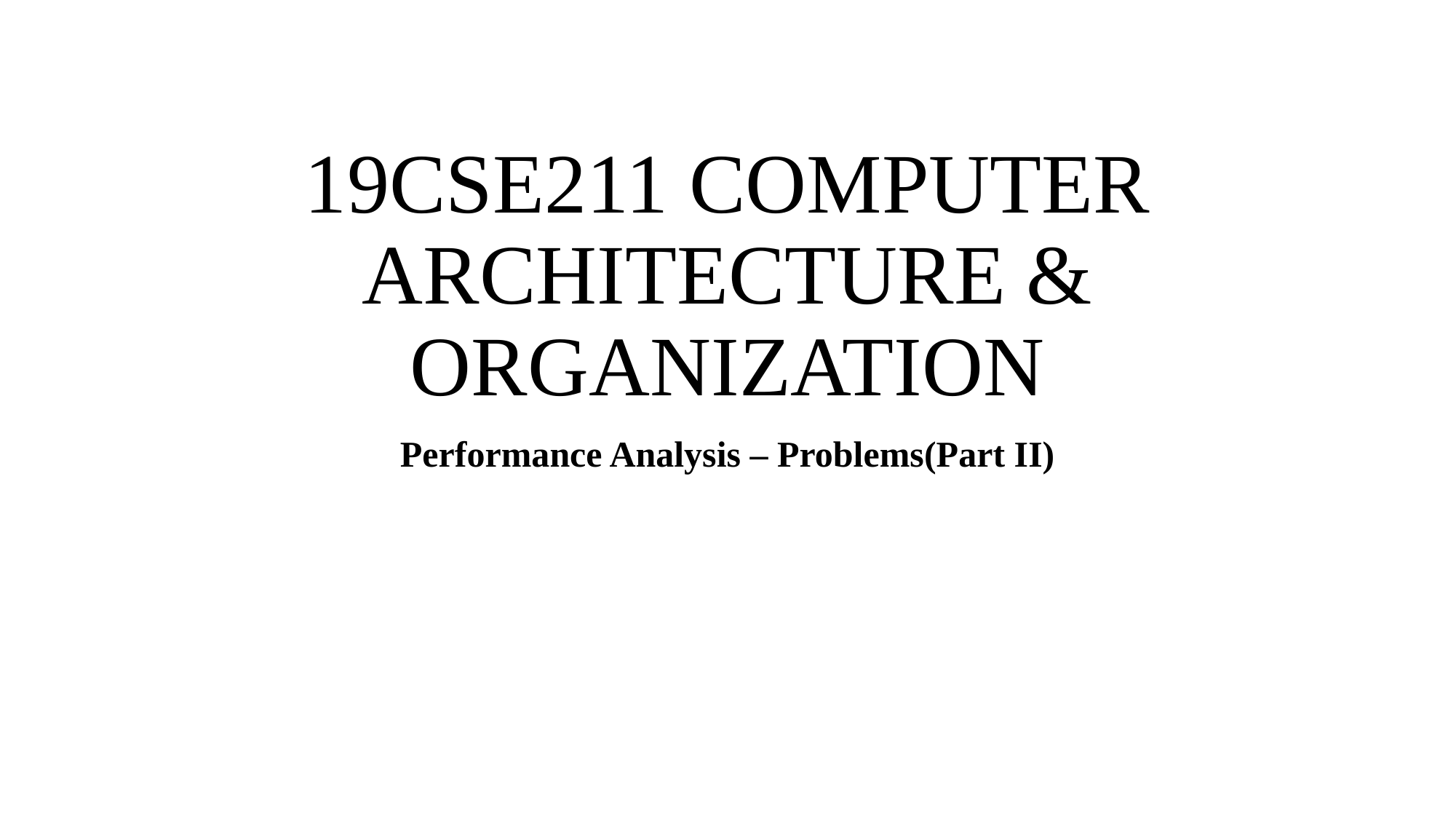

# 19CSE211 COMPUTER ARCHITECTURE & ORGANIZATION
Performance Analysis – Problems(Part II)